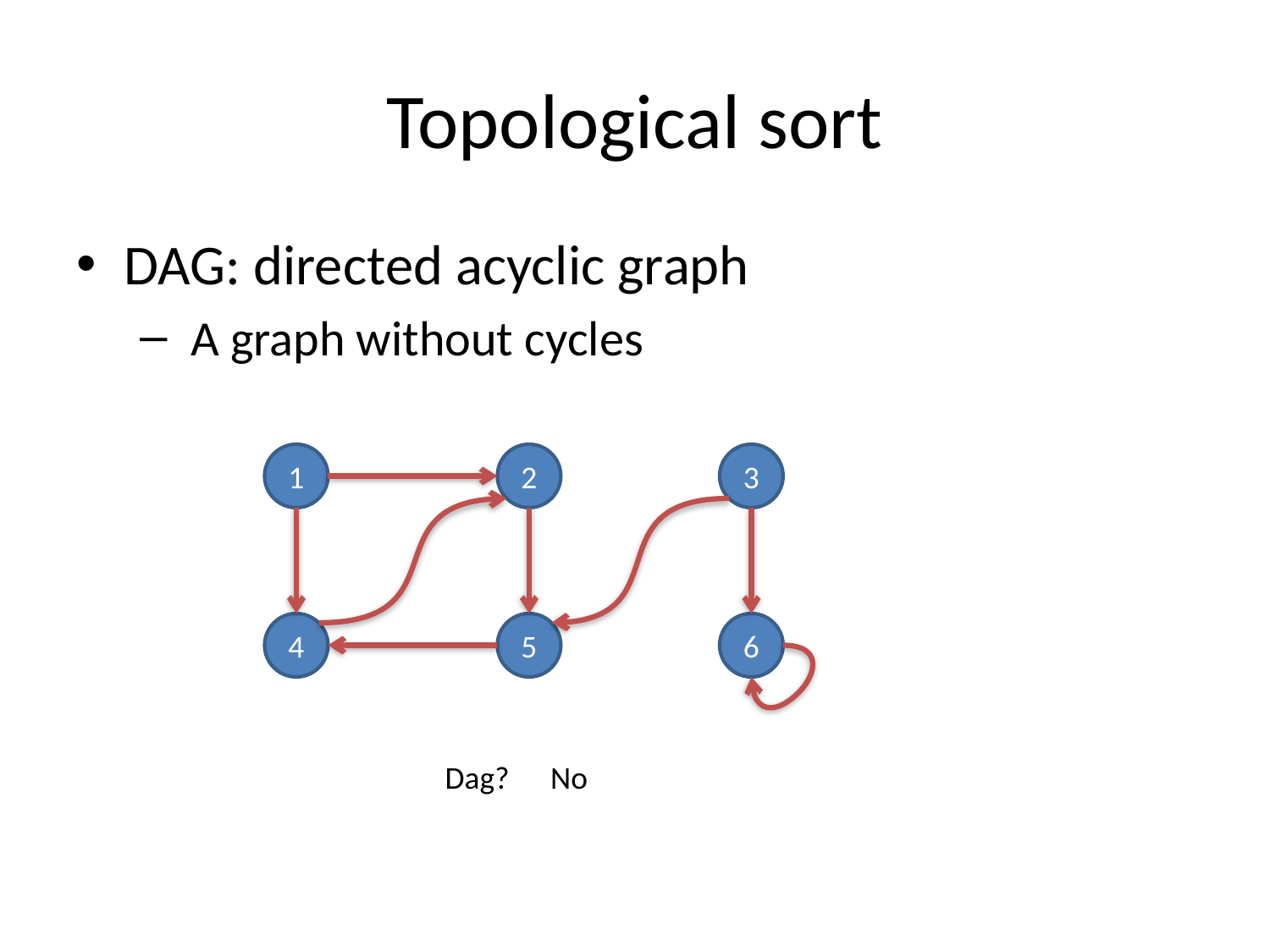

# Topological sort
DAG: directed acyclic graph
 A graph without cycles
1
2
3
4
5
6
Dag?
No